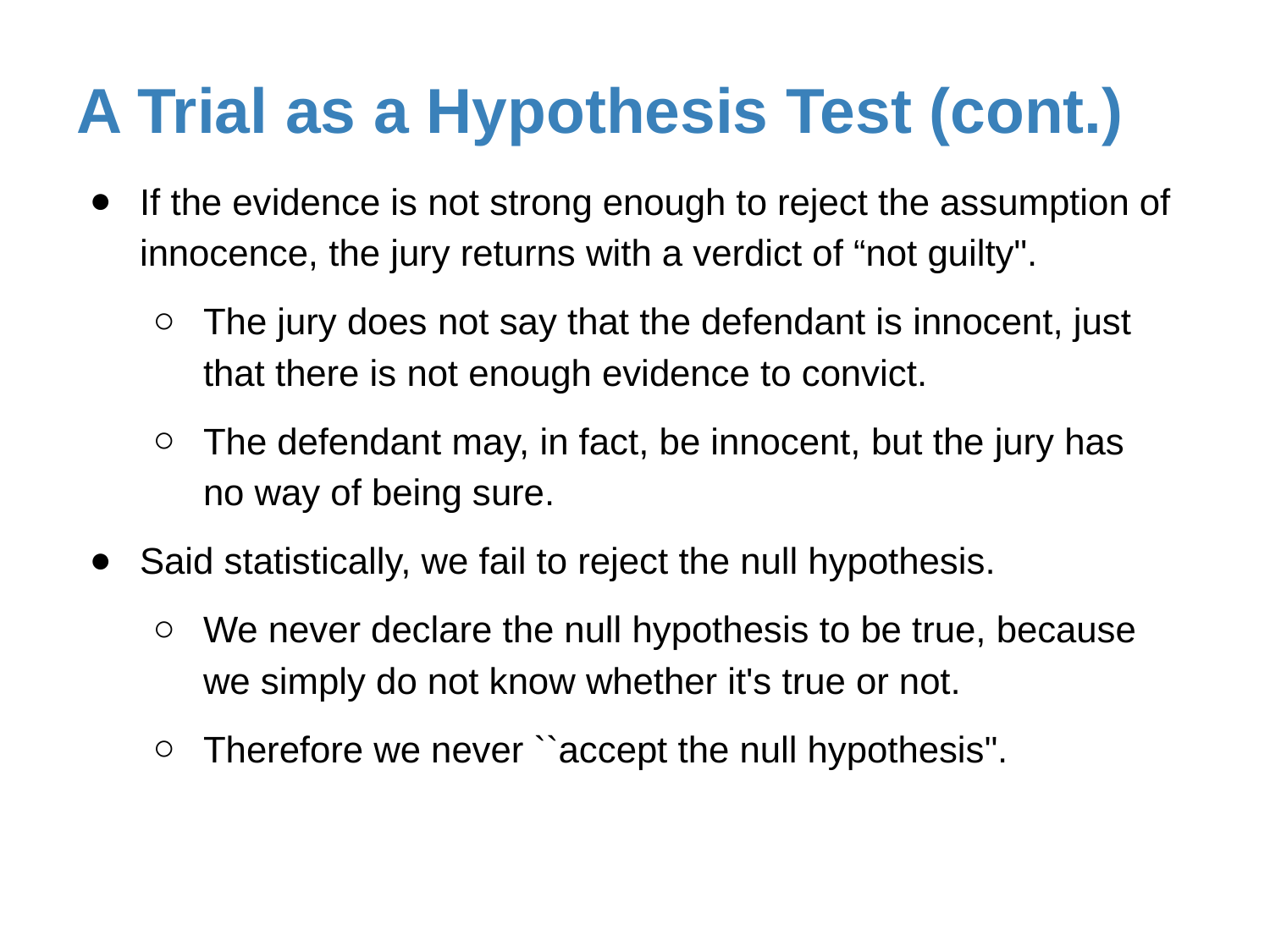

# A Trial as a Hypothesis Test (cont.)
If the evidence is not strong enough to reject the assumption of innocence, the jury returns with a verdict of “not guilty".
The jury does not say that the defendant is innocent, just that there is not enough evidence to convict.
The defendant may, in fact, be innocent, but the jury has no way of being sure.
Said statistically, we fail to reject the null hypothesis.
We never declare the null hypothesis to be true, because we simply do not know whether it's true or not.
Therefore we never ``accept the null hypothesis".